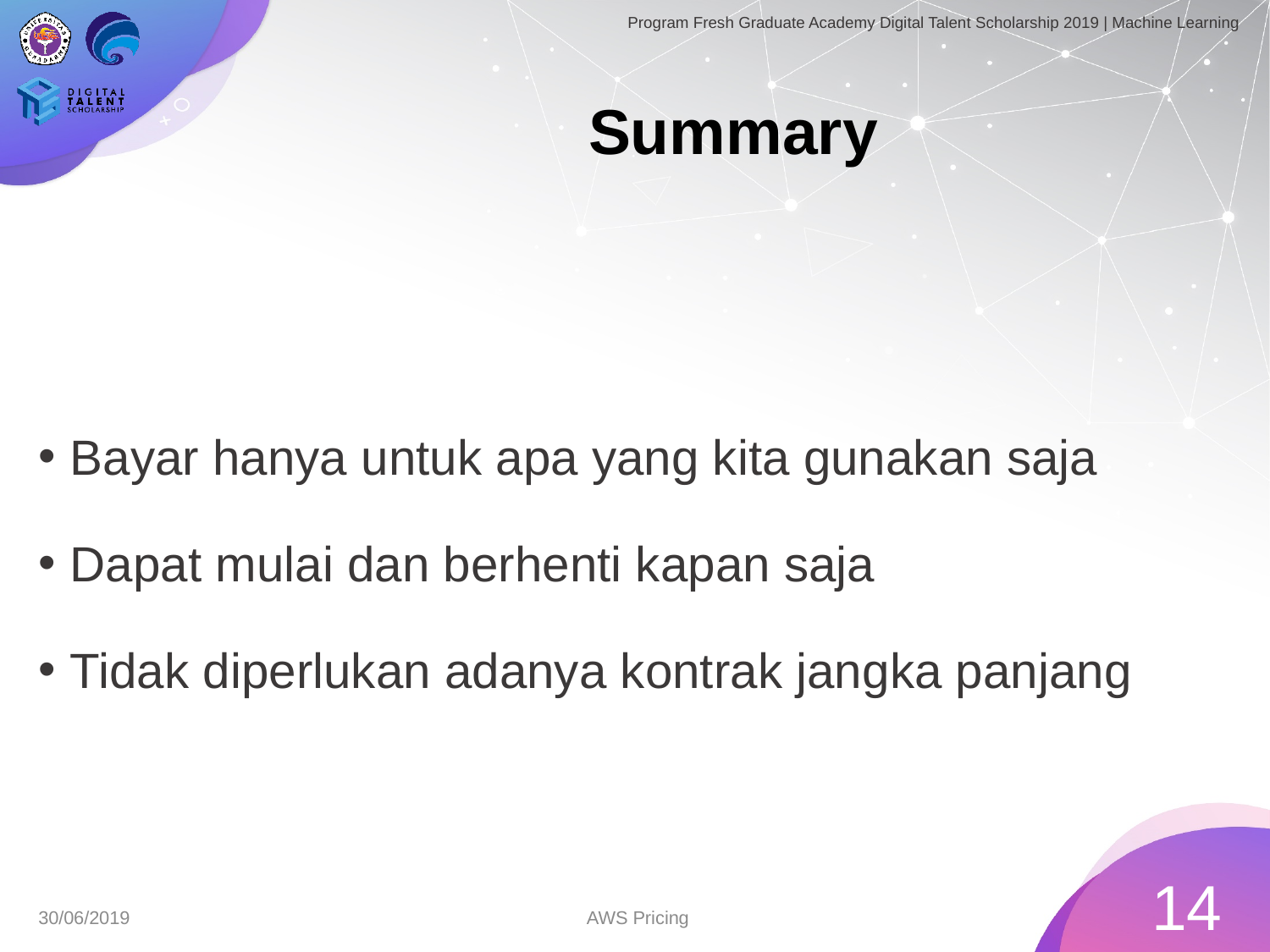

# Summary
Bayar hanya untuk apa yang kita gunakan saja
Dapat mulai dan berhenti kapan saja
Tidak diperlukan adanya kontrak jangka panjang
14
AWS Pricing
30/06/2019